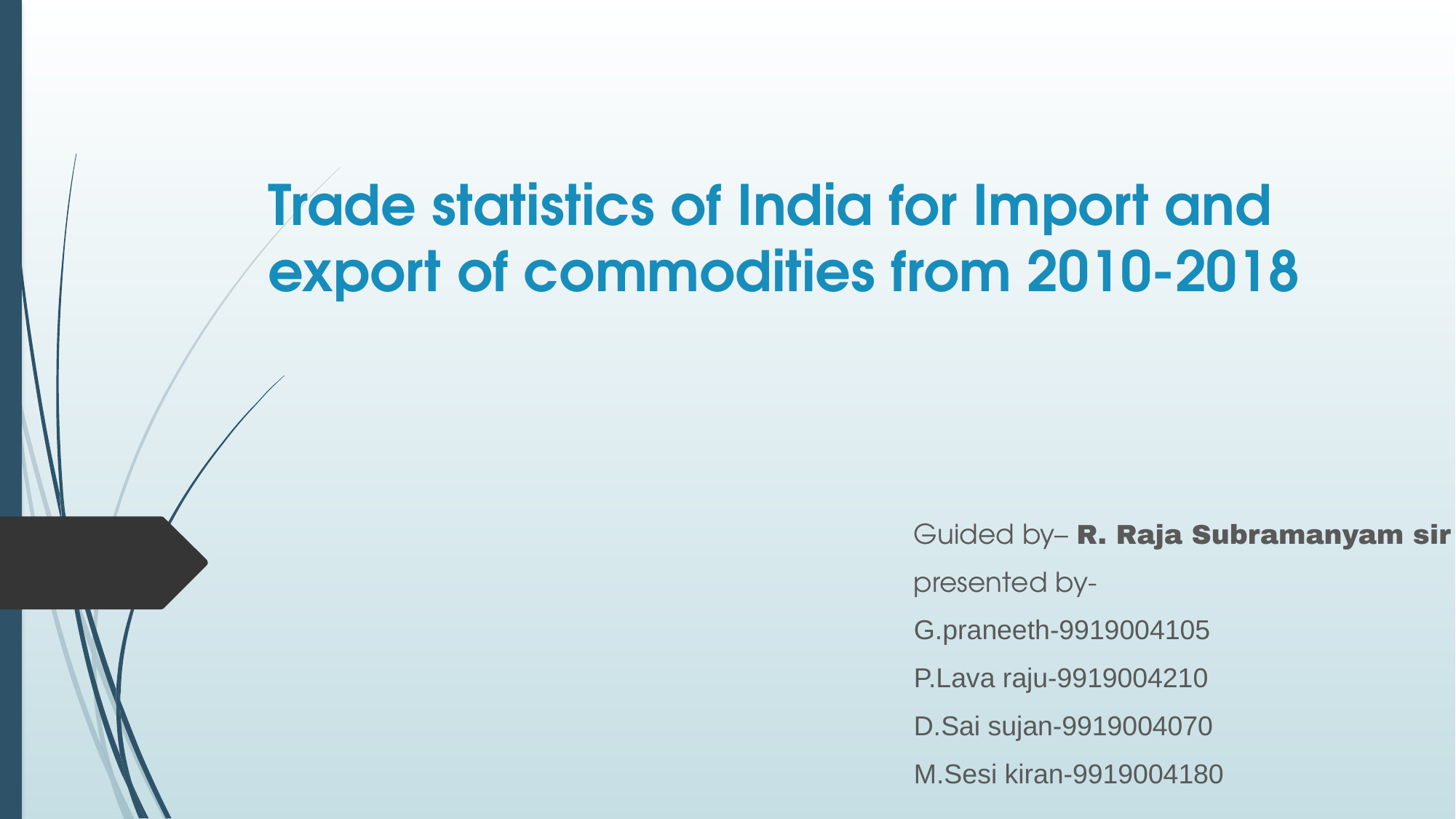

# Trade statistics of India for Import and export of commodities from 2010-2018
Guided by– R. Raja Subramanyam sir
presented by-
G.praneeth-9919004105
P.Lava raju-9919004210
D.Sai sujan-9919004070
M.Sesi kiran-9919004180